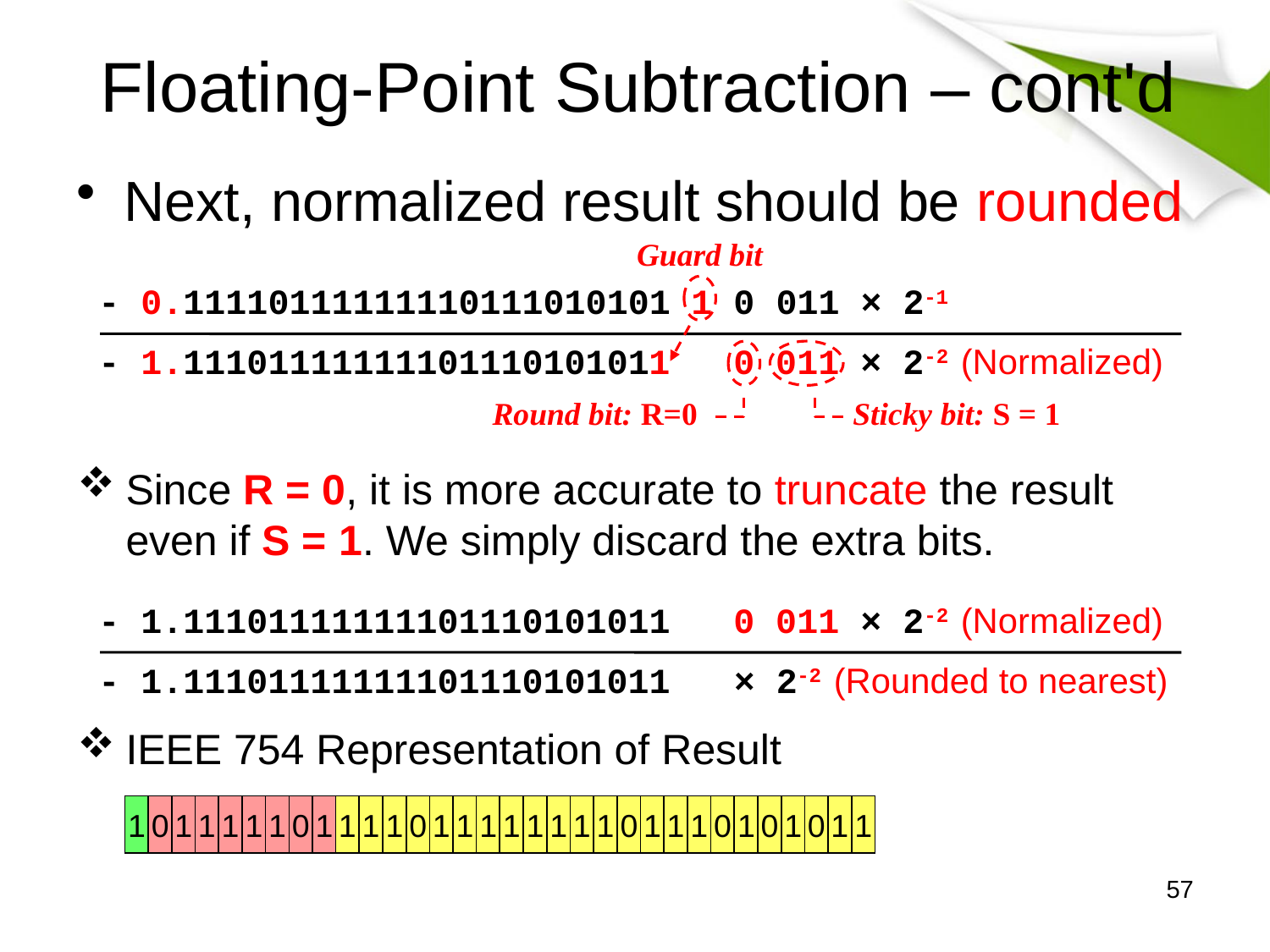

# Floating-Point Subtraction – cont'd
Next, normalized result should be rounded
Guard bit

- 0.11110111111110111010101 1 0 011 × 2-1
- 1.11101111111101110101011   0 011 × 2-2 (Normalized)

Round bit: R=0

Sticky bit: S = 1

Since R = 0, it is more accurate to truncate the result even if S = 1. We simply discard the extra bits.
- 1.11101111111101110101011   0 011 × 2-2 (Normalized)
- 1.11101111111101110101011   × 2-2 (Rounded to nearest)

IEEE 754 Representation of Result
1
0
1
1
1
1
1
0
1
1
1
1
0
1
1
1
1
1
1
1
1
0
1
1
1
0
1
0
1
0
1
1
57